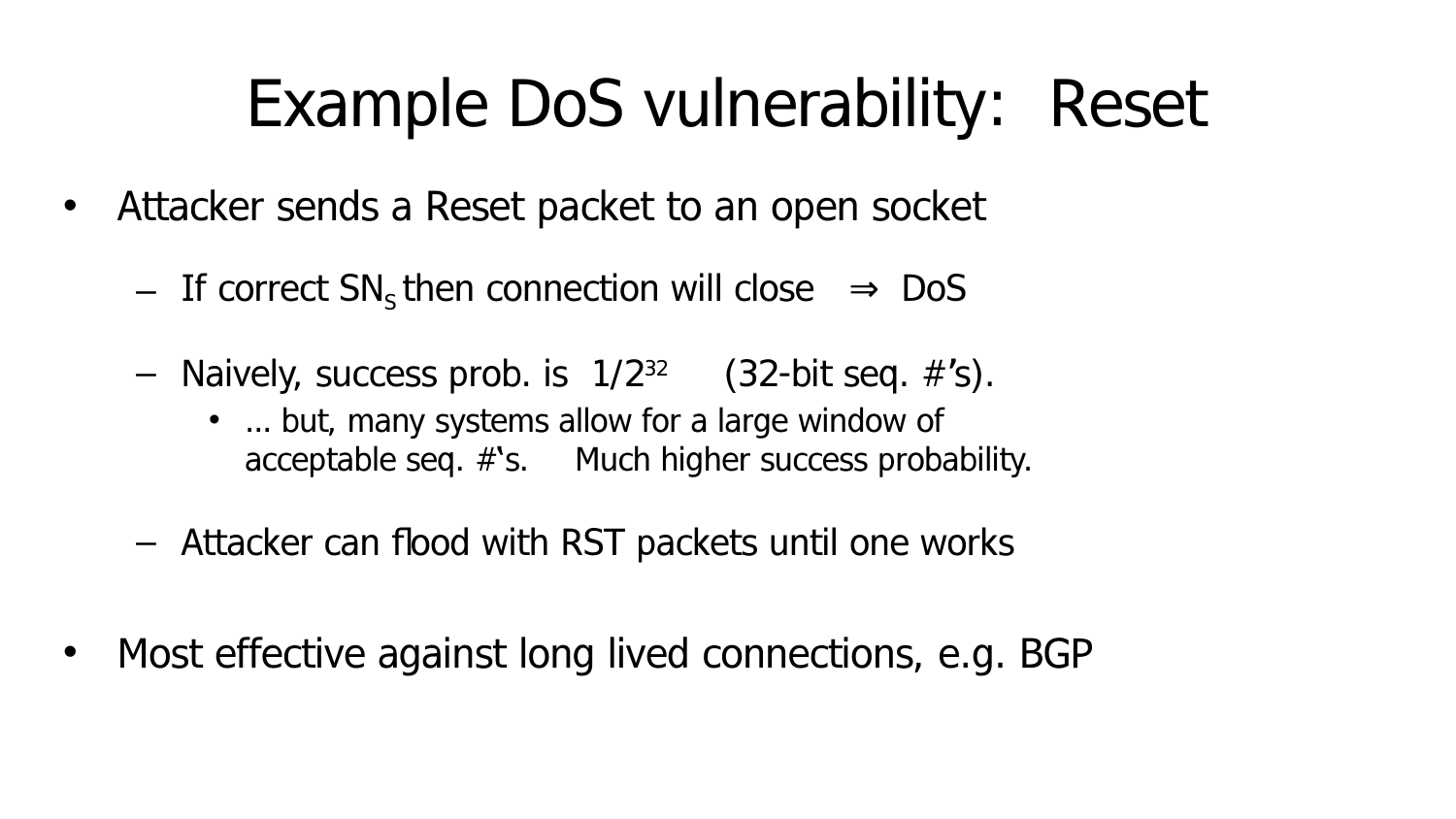

# Example DoS vulnerability:  Reset
Attacker sends a Reset packet to an open socket
If correct SNS then connection will close   ⇒  DoS
Naively, success prob. is  1/232     (32-bit seq. #’s).
… but, many systems allow for a large window of
acceptable seq. #‘s.     Much higher success probability.
Attacker can flood with RST packets until one works

Most effective against long lived connections, e.g. BGP